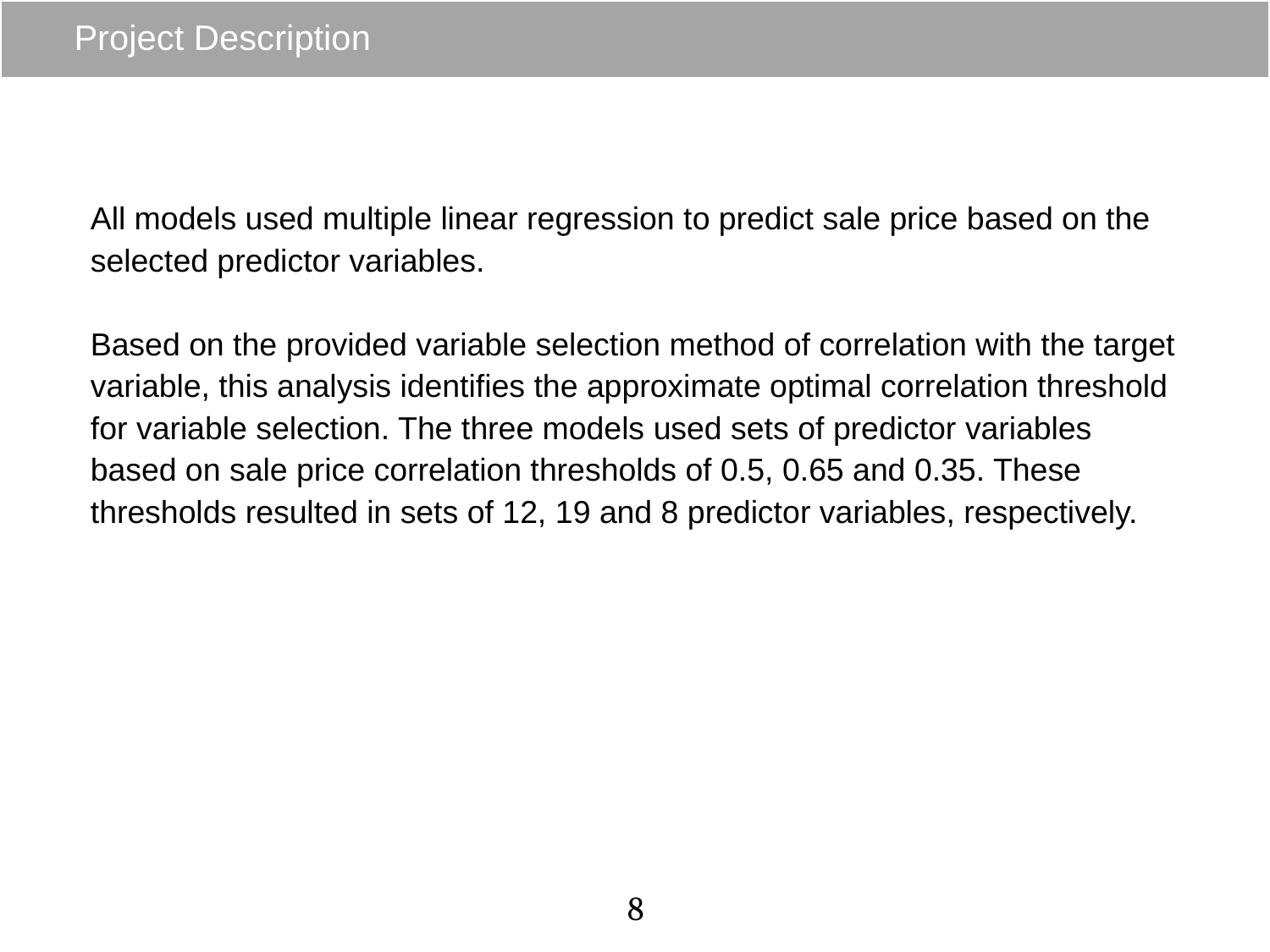

# Project Description
All models used multiple linear regression to predict sale price based on the selected predictor variables.

Based on the provided variable selection method of correlation with the target variable, this analysis identifies the approximate optimal correlation threshold for variable selection. The three models used sets of predictor variables based on sale price correlation thresholds of 0.5, 0.65 and 0.35. These thresholds resulted in sets of 12, 19 and 8 predictor variables, respectively.
8